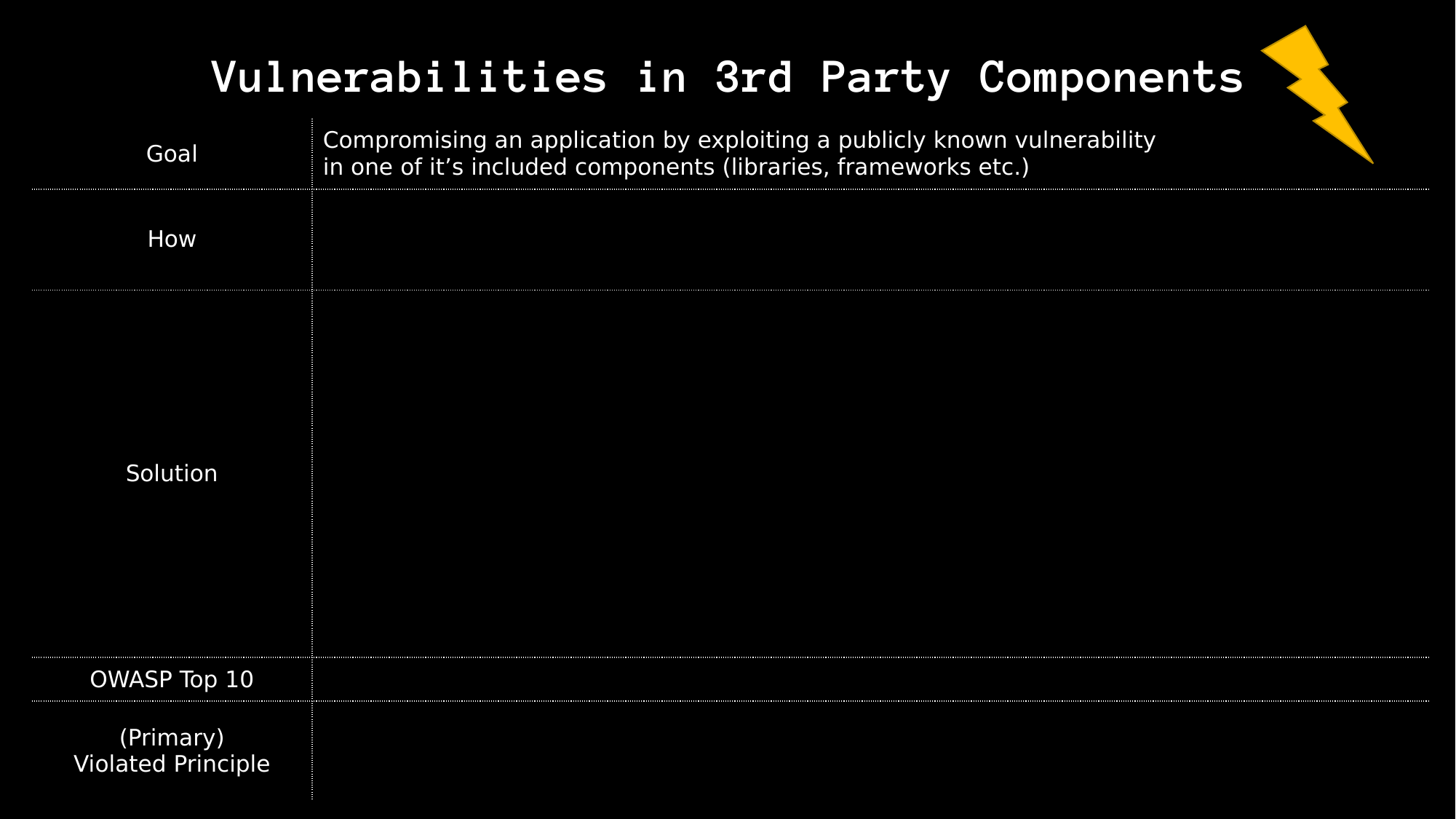

| Vulnerabilities in 3rd Party Components | SQL Injection |
| --- | --- |
| Goal | Compromising an application by exploiting a publicly known vulnerability in one of it’s included components (libraries, frameworks etc.) |
| How |  |
| Solution |  |
| OWASP Top 10 |  |
| (Primary) Violated Principle |  |
|  |
| --- |